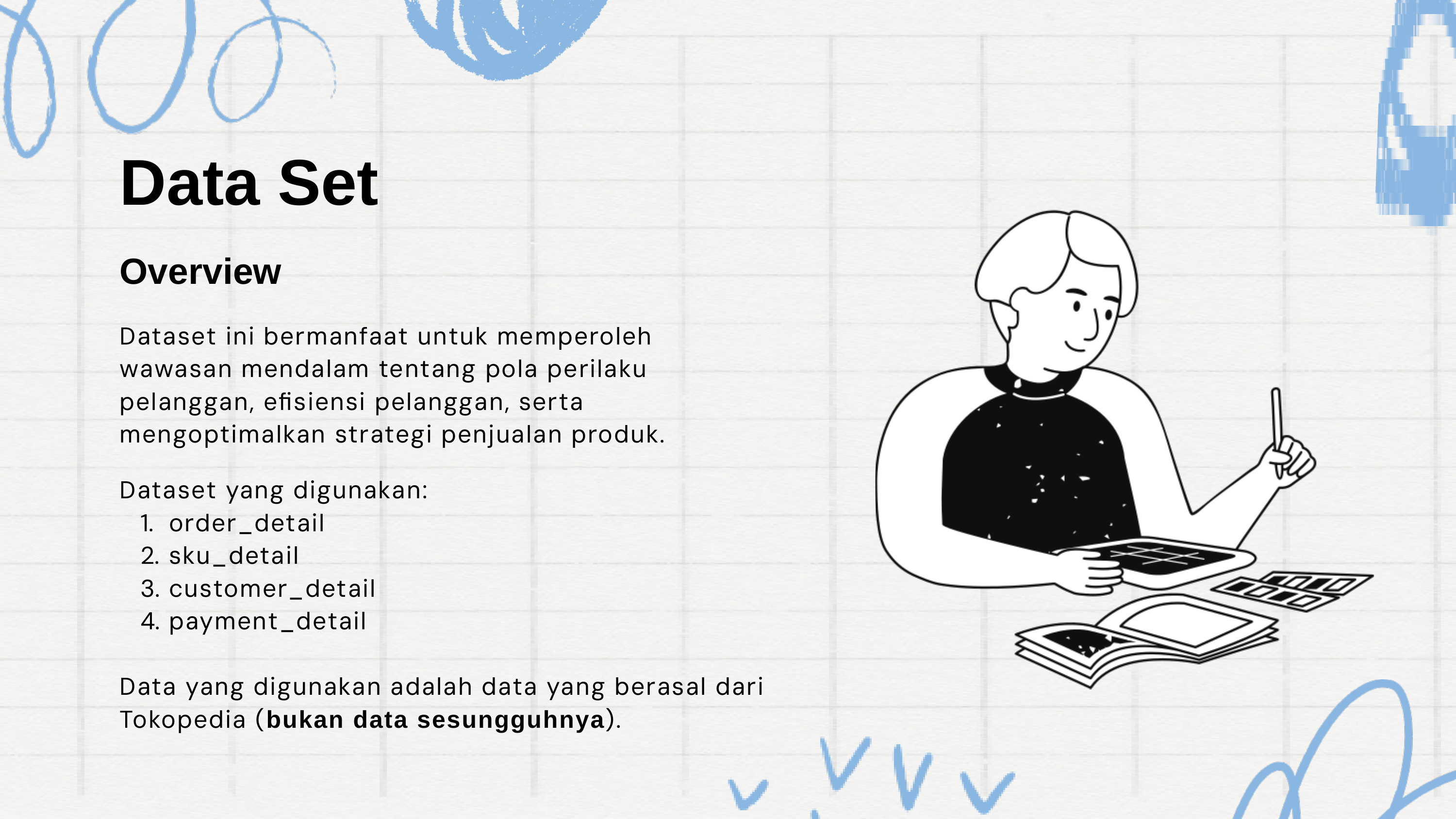

Data Set

Overview
Dataset ini bermanfaat untuk memperoleh wawasan mendalam tentang pola perilaku pelanggan, efisiensi pelanggan, serta mengoptimalkan strategi penjualan produk.
Dataset yang digunakan:
 order_detail
 sku_detail
 customer_detail
 payment_detail

Data yang digunakan adalah data yang berasal dari Tokopedia (bukan data sesungguhnya).